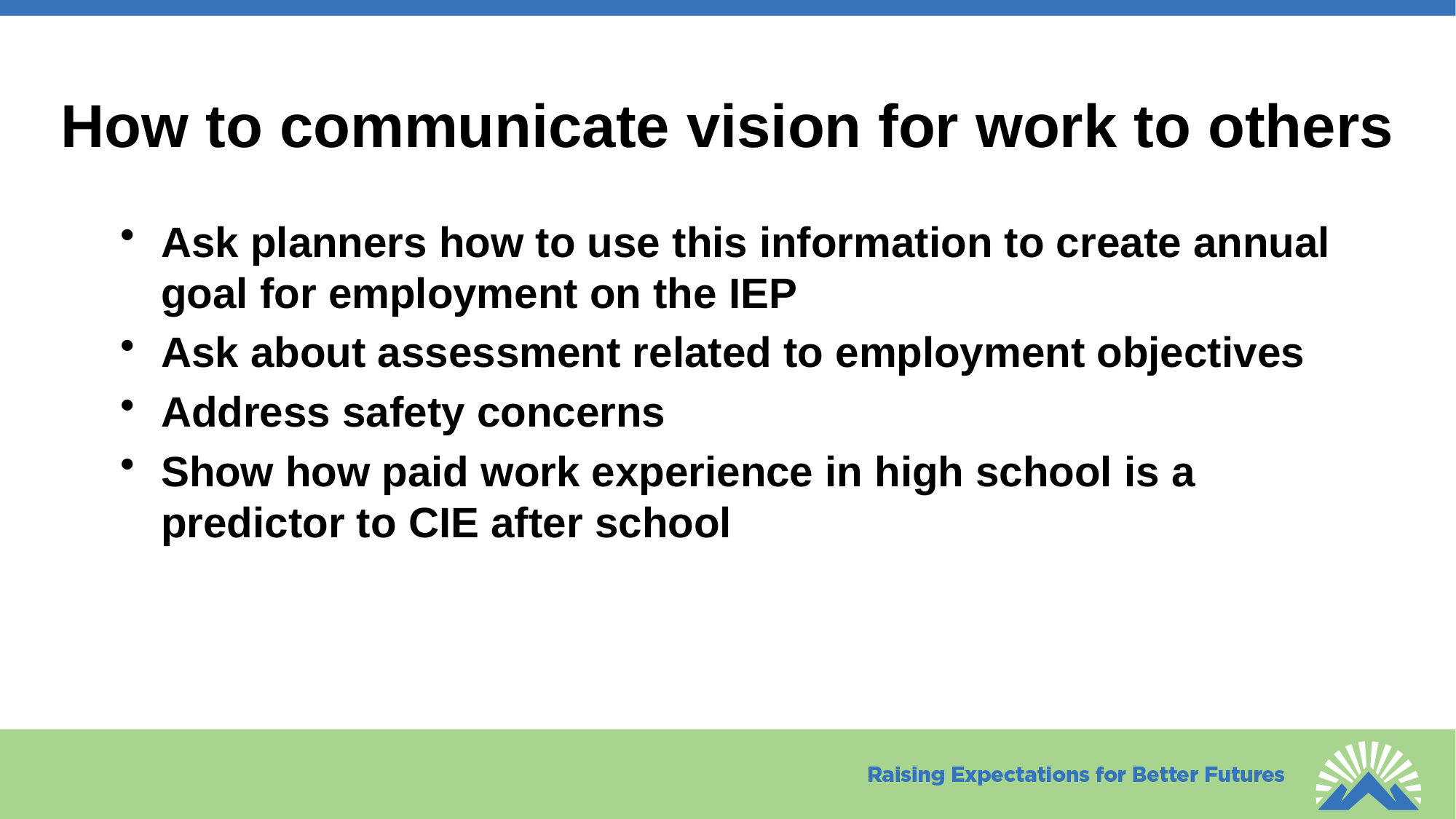

# How to communicate vision for work to others
Ask planners how to use this information to create annual goal for employment on the IEP
Ask about assessment related to employment objectives
Address safety concerns
Show how paid work experience in high school is a predictor to CIE after school